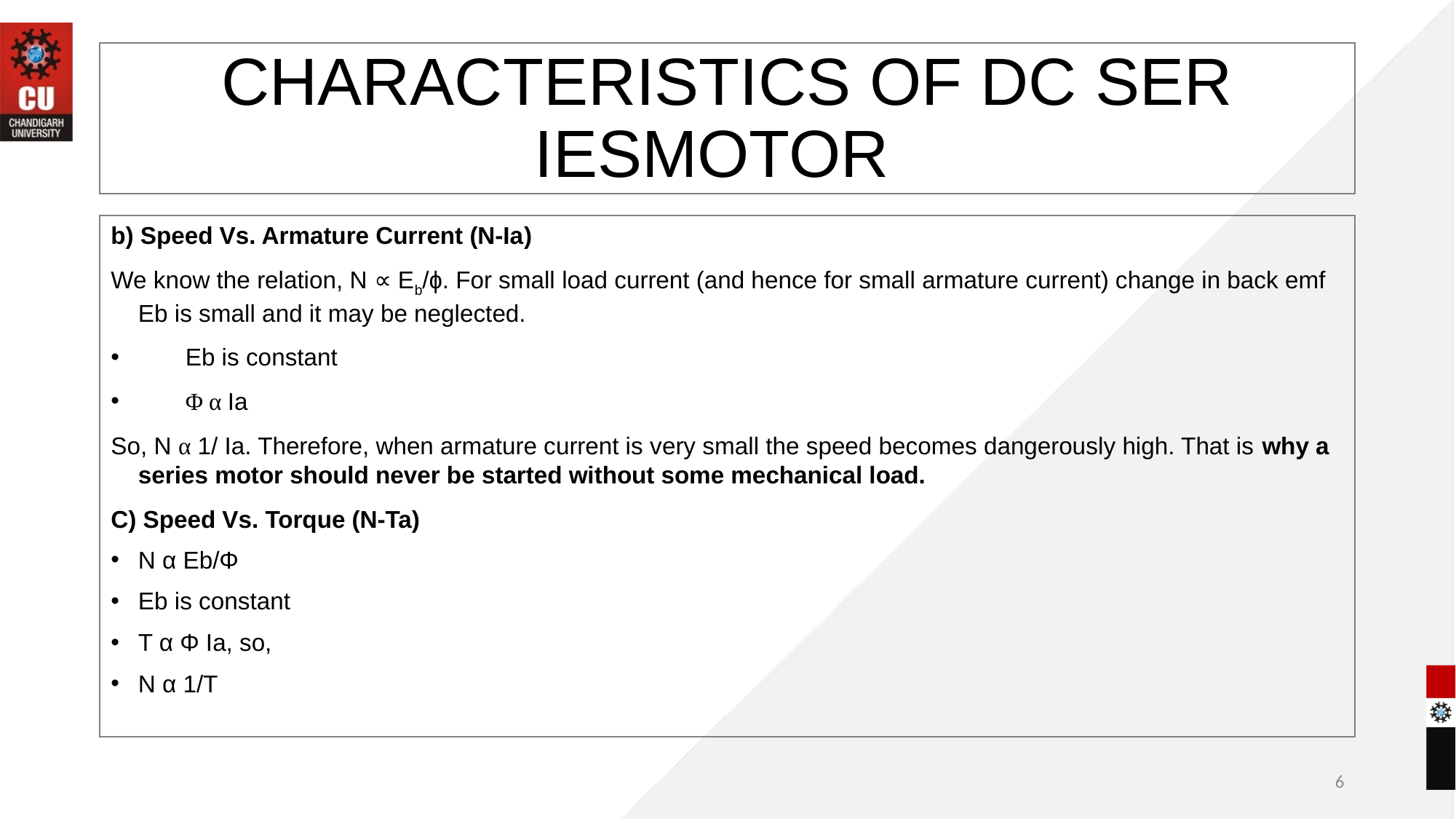

# CHARACTERISTICS OF DC SER IESMOTOR

b) Speed Vs. Armature Current (N-Ia)
We know the relation, N ∝ Eb/ɸ. For small load current (and hence for small armature current) change in back emf Eb is small and it may be neglected.
       Eb is constant
       Φ α Ia
So, N α 1/ Ia. Therefore, when armature current is very small the speed becomes dangerously high. That is why a series motor should never be started without some mechanical load.
C) Speed Vs. Torque (N-Ta)
N α Eb/Φ
Eb is constant
T α Φ Ia, so,
N α 1/T

6